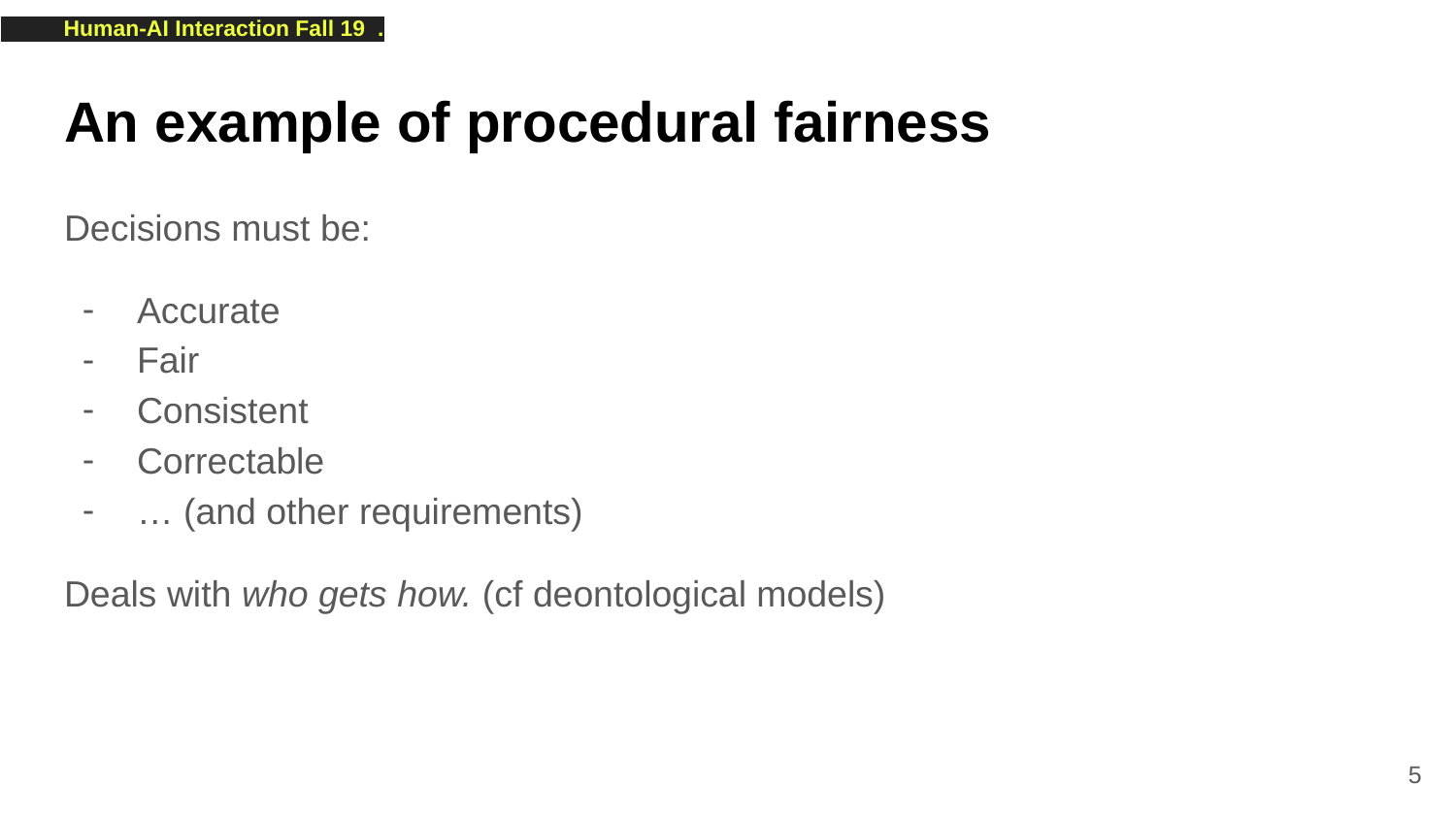

# An example of procedural fairness
Decisions must be:
Accurate
Fair
Consistent
Correctable
… (and other requirements)
Deals with who gets how. (cf deontological models)
5